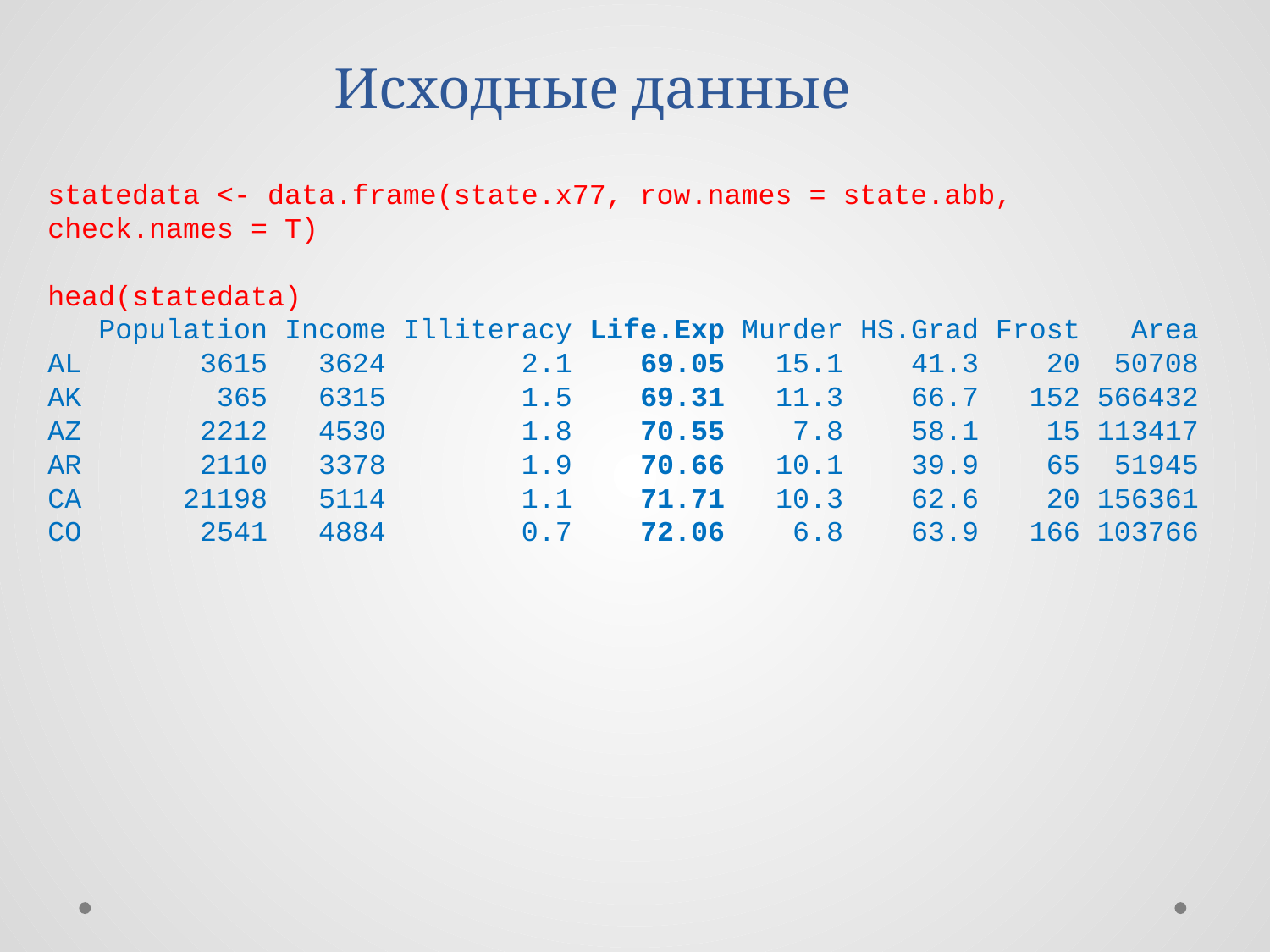

# Исходные данные

statedata <- data.frame(state.x77, row.names = state.abb, check.names = T)

head(statedata)
   Population Income Illiteracy Life.Exp Murder HS.Grad Frost   Area
AL       3615   3624        2.1    69.05   15.1    41.3    20  50708
AK        365   6315        1.5    69.31   11.3    66.7   152 566432
AZ       2212   4530        1.8    70.55    7.8    58.1    15 113417
AR       2110   3378        1.9    70.66   10.1    39.9    65  51945
CA      21198   5114        1.1    71.71   10.3    62.6    20 156361
CO       2541   4884        0.7    72.06    6.8    63.9   166 103766